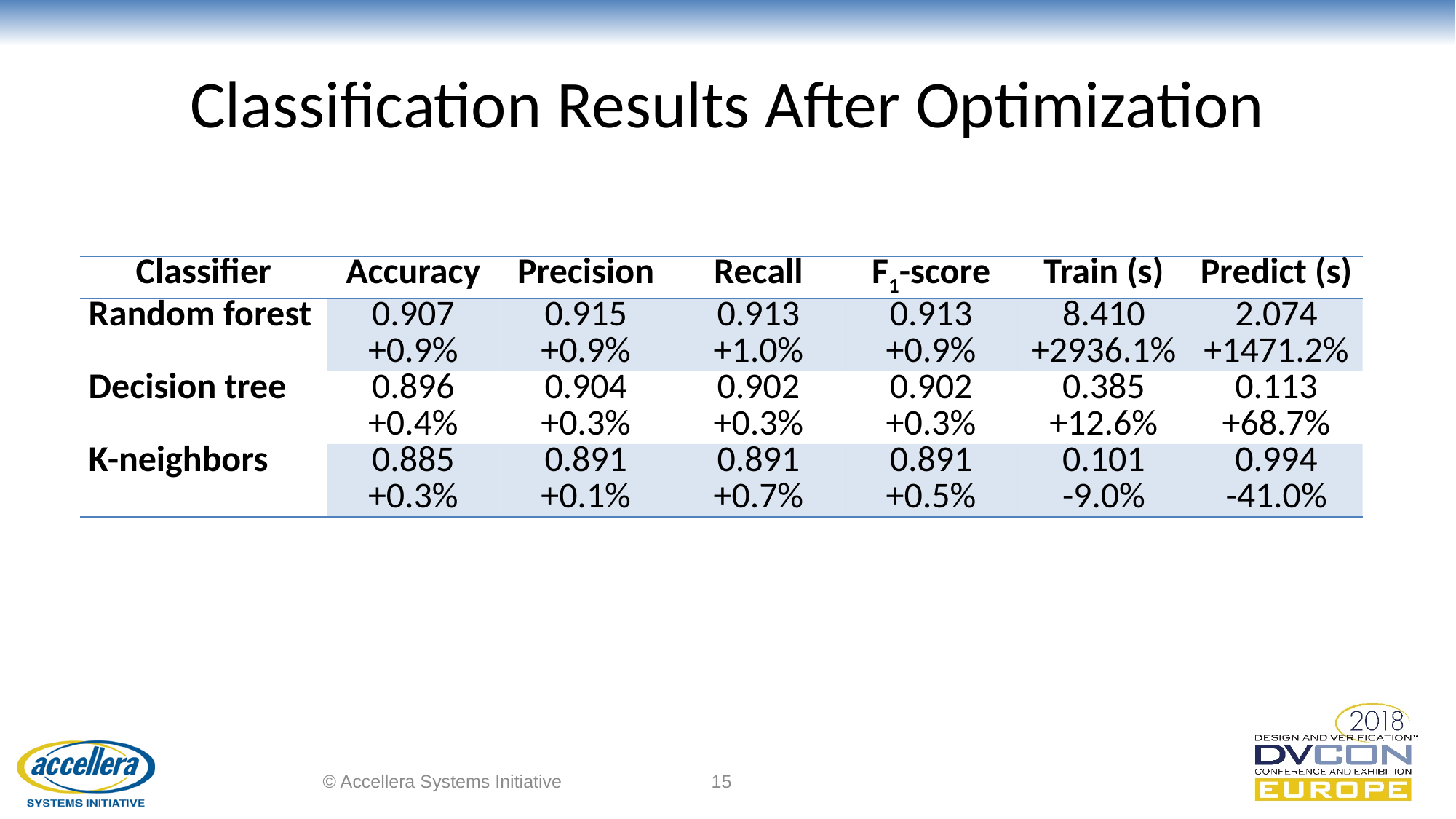

# Classification Results After Optimization
| Classifier | Accuracy | Precision | Recall | F1-score | Train (s) | Predict (s) |
| --- | --- | --- | --- | --- | --- | --- |
| Random forest | 0.907 +0.9% | 0.915 +0.9% | 0.913 +1.0% | 0.913 +0.9% | 8.410 +2936.1% | 2.074 +1471.2% |
| Decision tree | 0.896 +0.4% | 0.904 +0.3% | 0.902 +0.3% | 0.902 +0.3% | 0.385 +12.6% | 0.113 +68.7% |
| K-neighbors | 0.885 +0.3% | 0.891 +0.1% | 0.891 +0.7% | 0.891 +0.5% | 0.101 -9.0% | 0.994 -41.0% |
© Accellera Systems Initiative
15